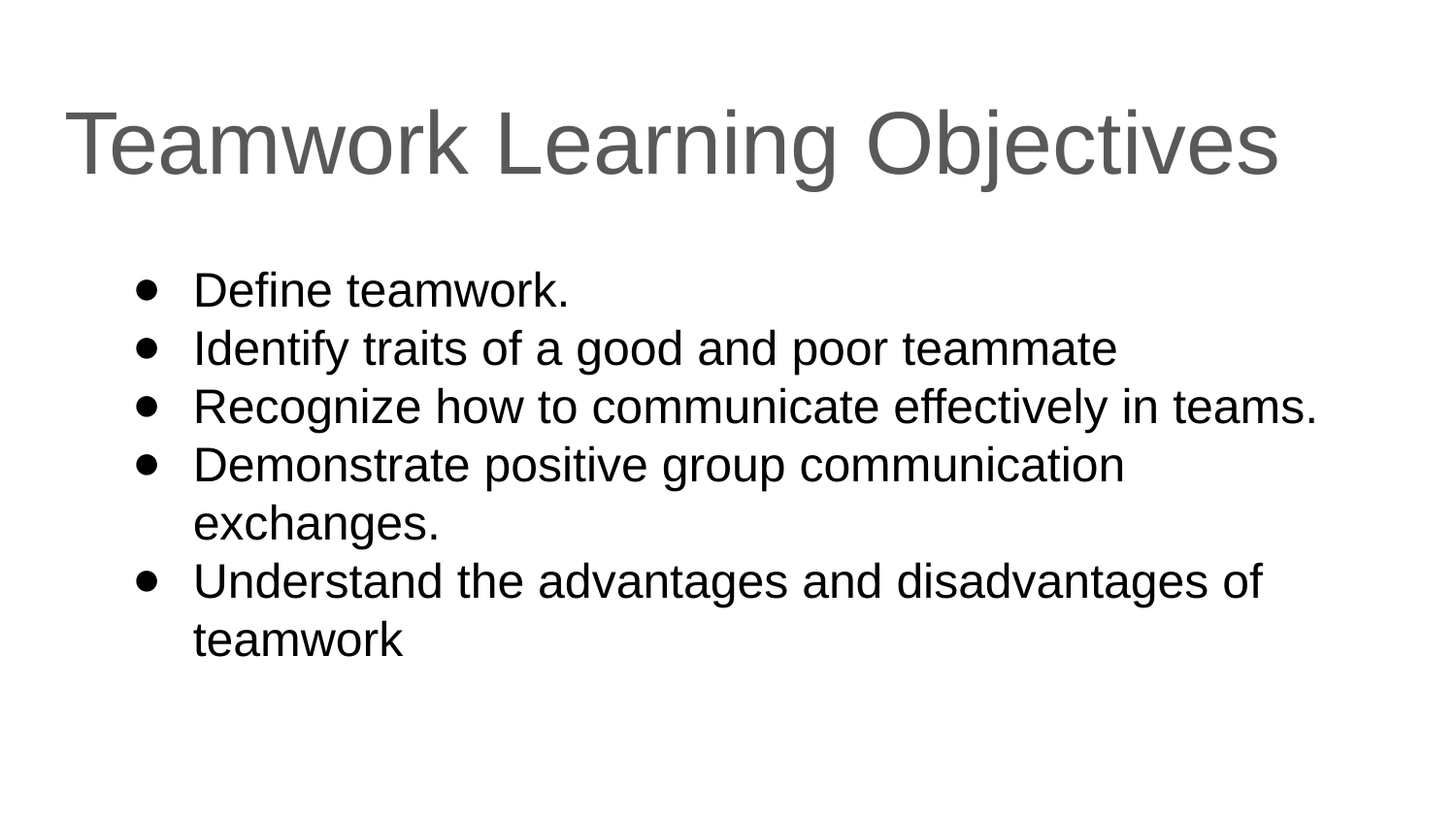

# Teamwork Learning Objectives
Define teamwork.
Identify traits of a good and poor teammate
Recognize how to communicate effectively in teams.
Demonstrate positive group communication exchanges.
Understand the advantages and disadvantages of teamwork